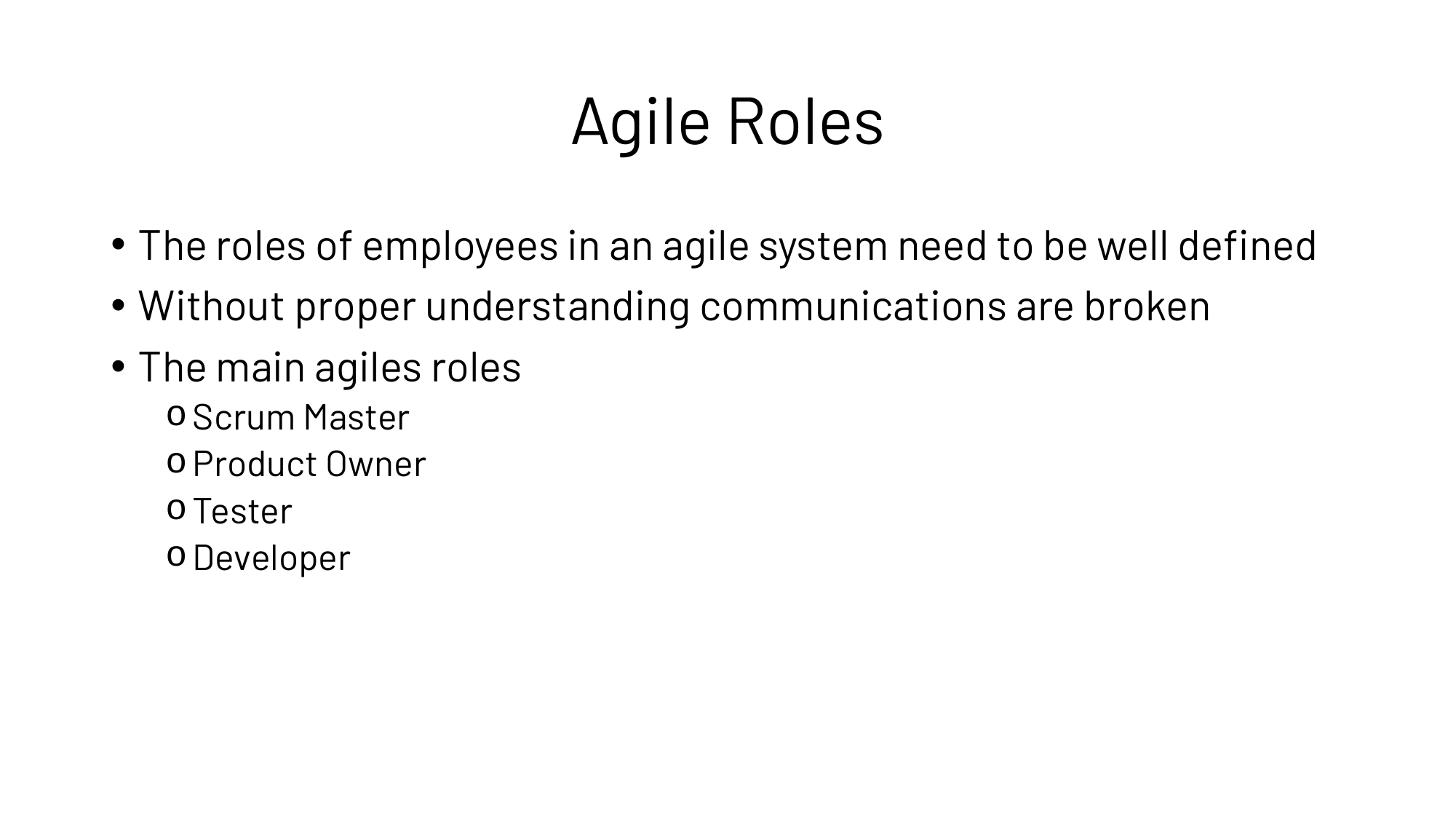

# Agile Roles
The roles of employees in an agile system need to be well defined
Without proper understanding communications are broken
The main agiles roles
Scrum Master
Product Owner
Tester
Developer